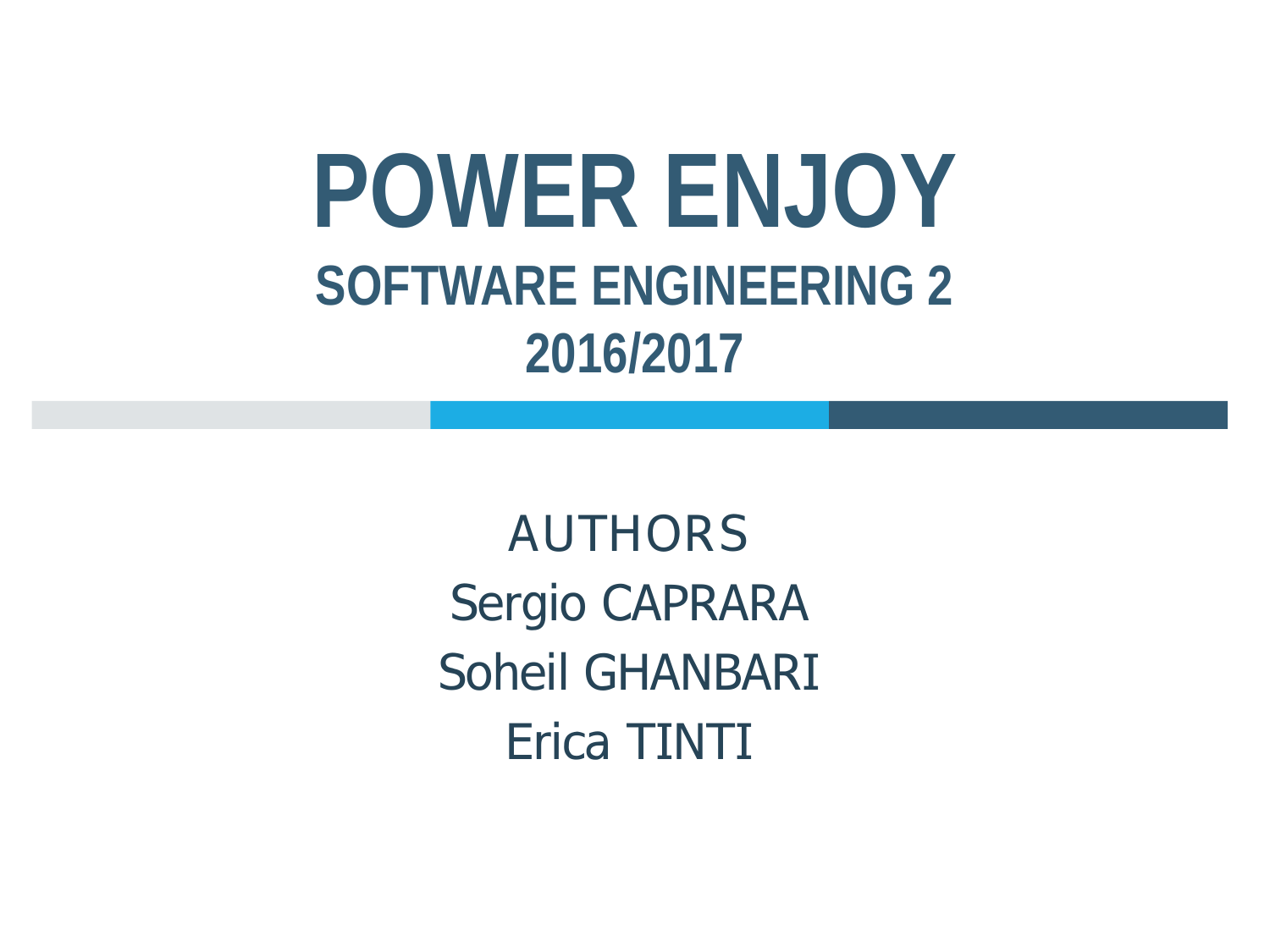

# POWER ENJOY SOFTWARE ENGINEERING 2 2016/2017
AUTHORS
Sergio CAPRARA
Soheil GHANBARI
Erica TINTI